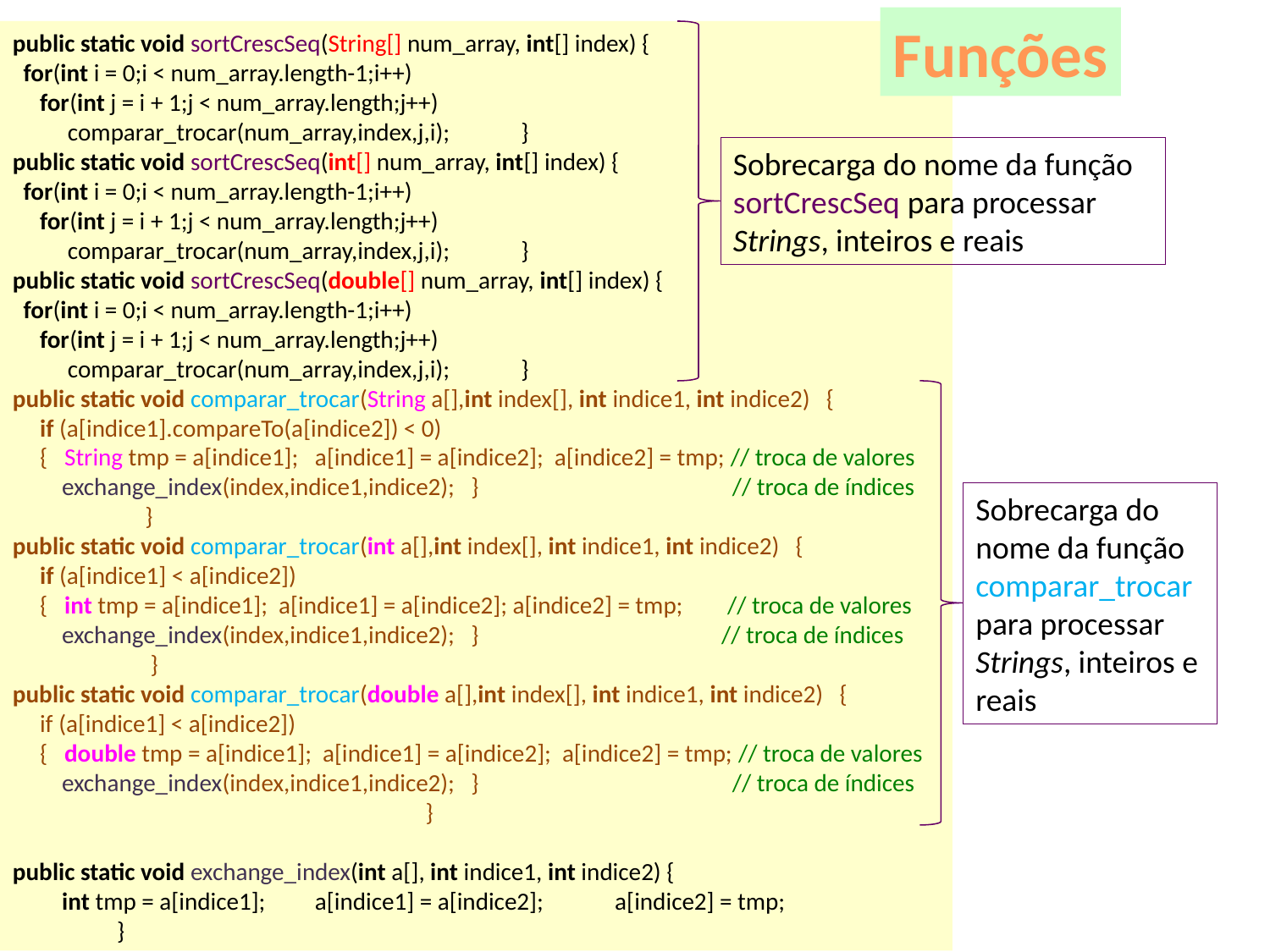

Funções
public static void sortCrescSeq(String[] num_array, int[] index) {
  for(int i = 0;i < num_array.length-1;i++)
     for(int j = i + 1;j < num_array.length;j++)
          comparar_trocar(num_array,index,j,i);             }
public static void sortCrescSeq(int[] num_array, int[] index) {
  for(int i = 0;i < num_array.length-1;i++)
     for(int j = i + 1;j < num_array.length;j++)
          comparar_trocar(num_array,index,j,i);             }
public static void sortCrescSeq(double[] num_array, int[] index) {
  for(int i = 0;i < num_array.length-1;i++)
     for(int j = i + 1;j < num_array.length;j++)
          comparar_trocar(num_array,index,j,i);             }
public static void comparar_trocar(String a[],int index[], int indice1, int indice2)   {
     if (a[indice1].compareTo(a[indice2]) < 0)
     {   String tmp = a[indice1];   a[indice1] = a[indice2];  a[indice2] = tmp; // troca de valores
         exchange_index(index,indice1,indice2);   }                                              // troca de índices
	 }
public static void comparar_trocar(int a[],int index[], int indice1, int indice2)   {
     if (a[indice1] < a[indice2])
     {   int tmp = a[indice1];  a[indice1] = a[indice2]; a[indice2] = tmp;        // troca de valores
         exchange_index(index,indice1,indice2);   }                                            // troca de índices
	  }
public static void comparar_trocar(double a[],int index[], int indice1, int indice2)   {
     if (a[indice1] < a[indice2])
     {   double tmp = a[indice1];  a[indice1] = a[indice2];  a[indice2] = tmp; // troca de valores
         exchange_index(index,indice1,indice2);   }                                              // troca de índices
	                                                    }
public static void exchange_index(int a[], int indice1, int indice2) {
         int tmp = a[indice1];         a[indice1] = a[indice2];             a[indice2] = tmp;                                                }

Sobrecarga do nome da função sortCrescSeq para processar Strings, inteiros e reais

Sobrecarga do nome da função comparar_trocar para processar Strings, inteiros e reais
Valeri Skliarov                                                                      2019/2020